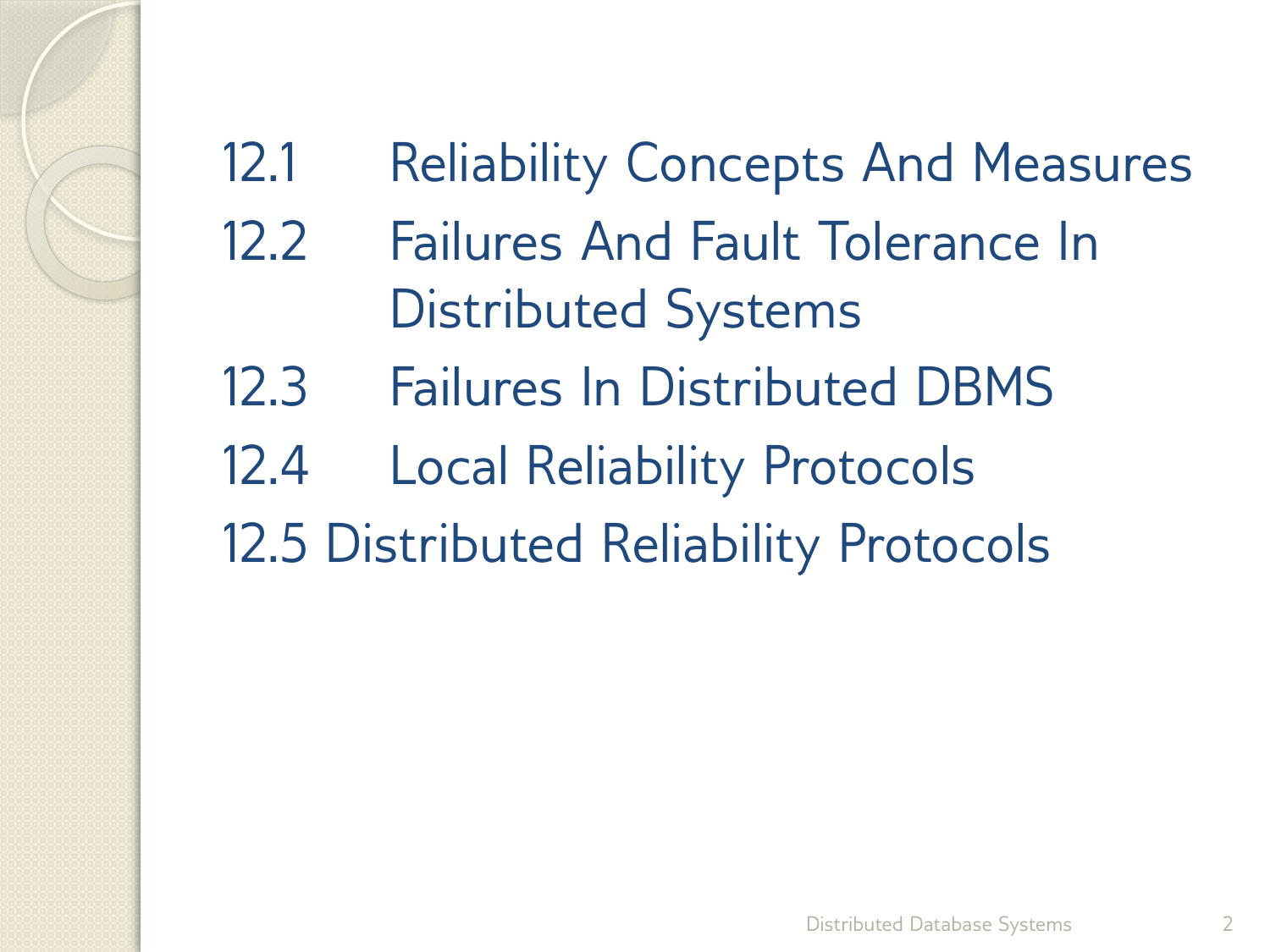

12.1	Reliability Concepts And Measures
12.2	Failures And Fault Tolerance In
	Distributed Systems
12.3	Failures In Distributed DBMS
12.4	Local Reliability Protocols
12.5 Distributed Reliability Protocols

Distributed Database Systems
2